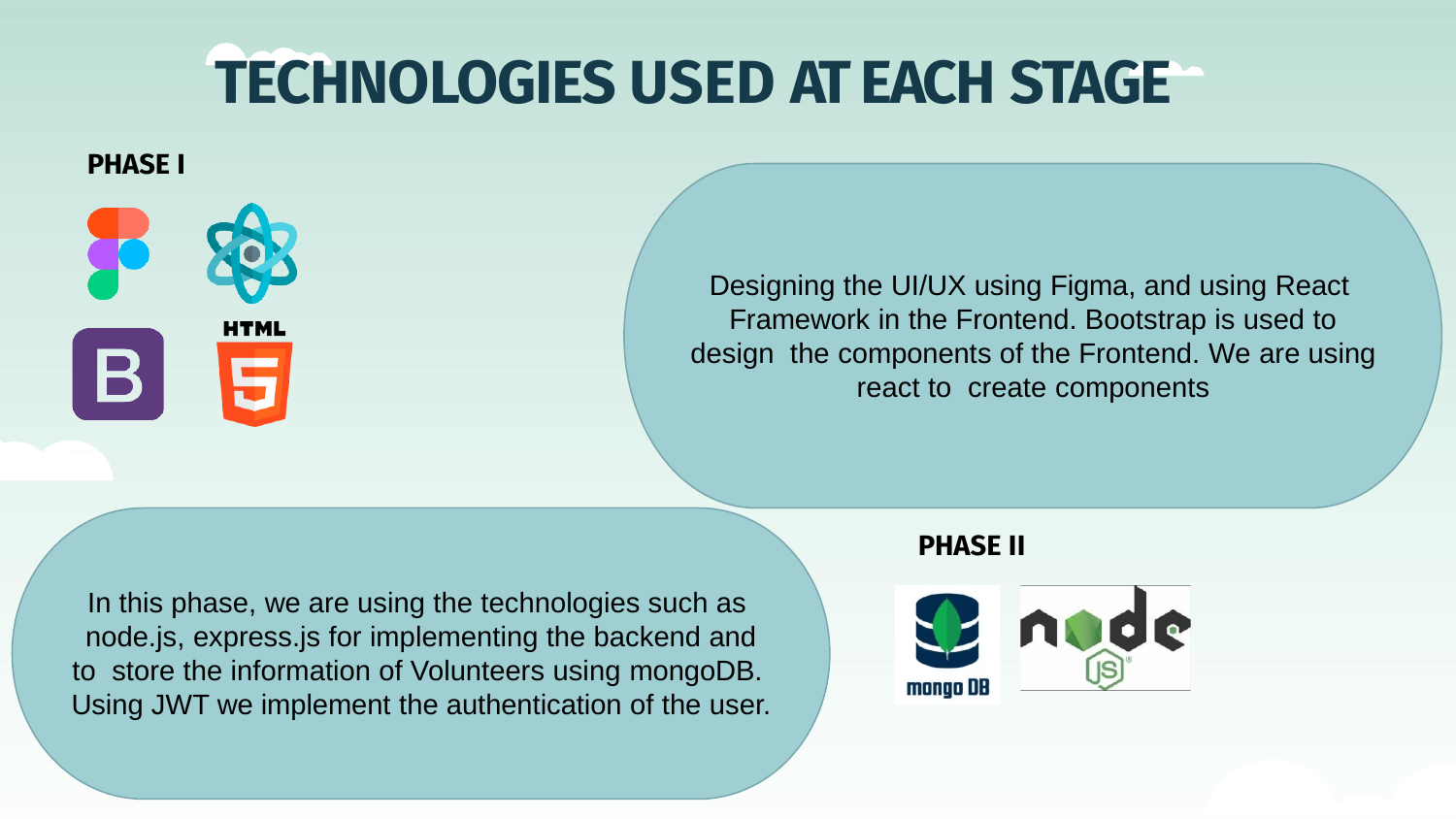

# TECHNOLOGIES USED AT EACH STAGE

PHASE I

Designing the UI/UX using Figma, and using React  Framework in the Frontend. Bootstrap is used to design  the components of the Frontend. We are using react to  create components

PHASE II
In this phase, we are using the technologies such as  node.js, express.js for implementing the backend and to  store the information of Volunteers using mongoDB.  Using JWT we implement the authentication of the user.